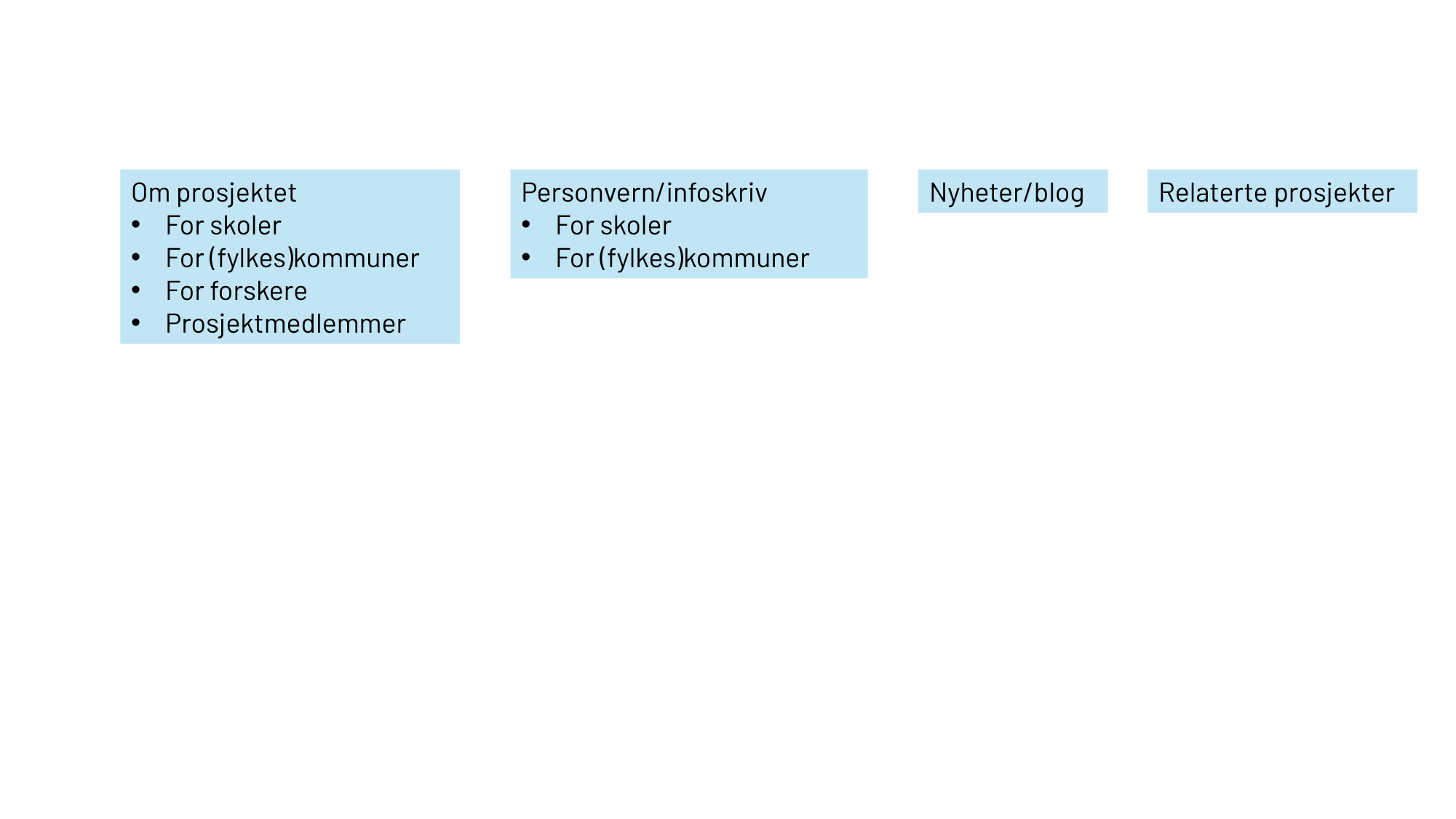

Om prosjektet
For skoler
For (fylkes)kommuner
For forskere
Prosjektmedlemmer
Personvern/infoskriv
For skoler
For (fylkes)kommuner
Nyheter/blog
Relaterte prosjekter